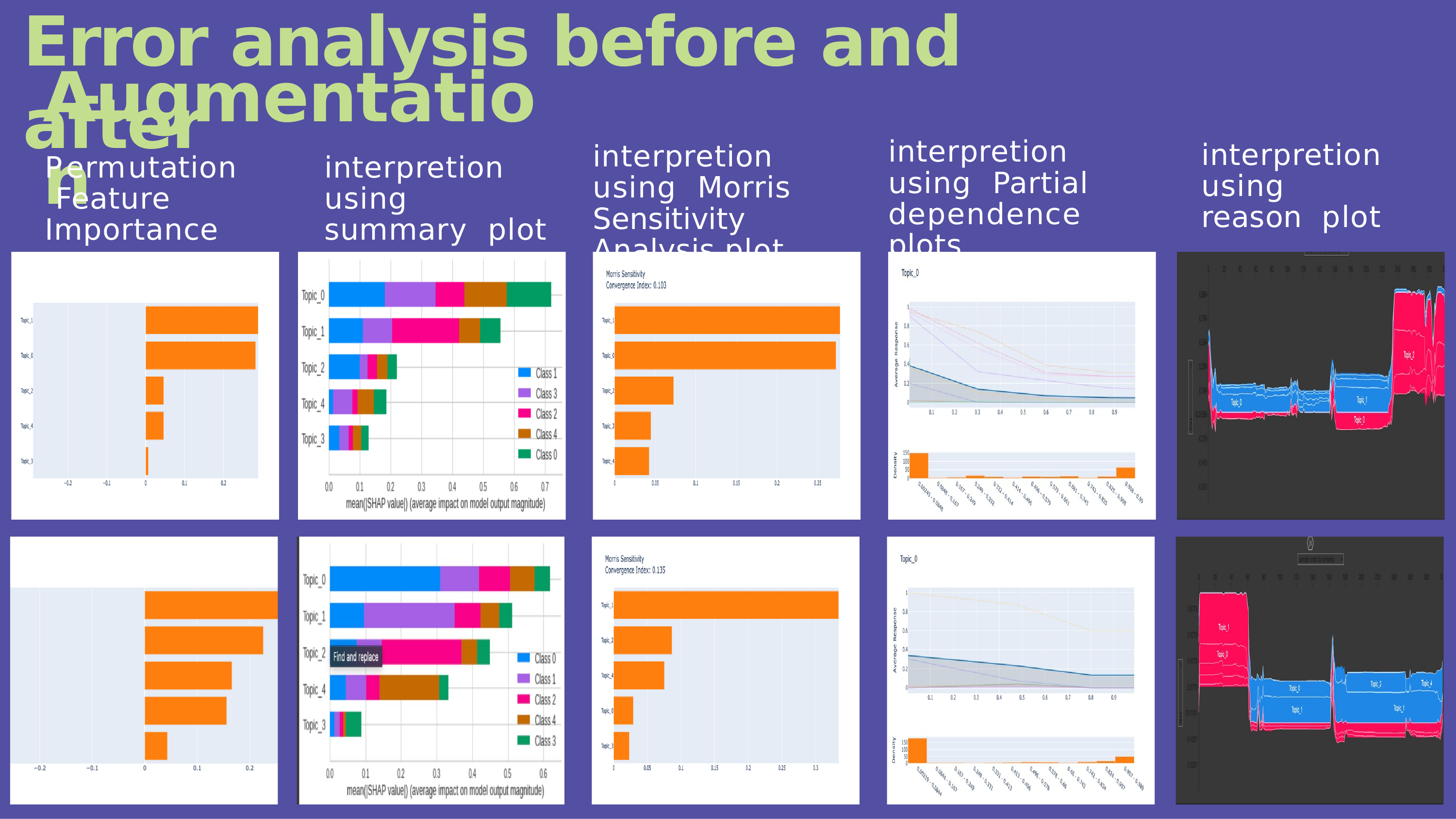

# Error analysis before and after
Augmentation
interpretion using  Partial  dependence plots
interpretion  using reason  plot
interpretion using  Morris Sensitivity  Analysis plot
Permutation  Feature  Importance
interpretion  using summary  plot